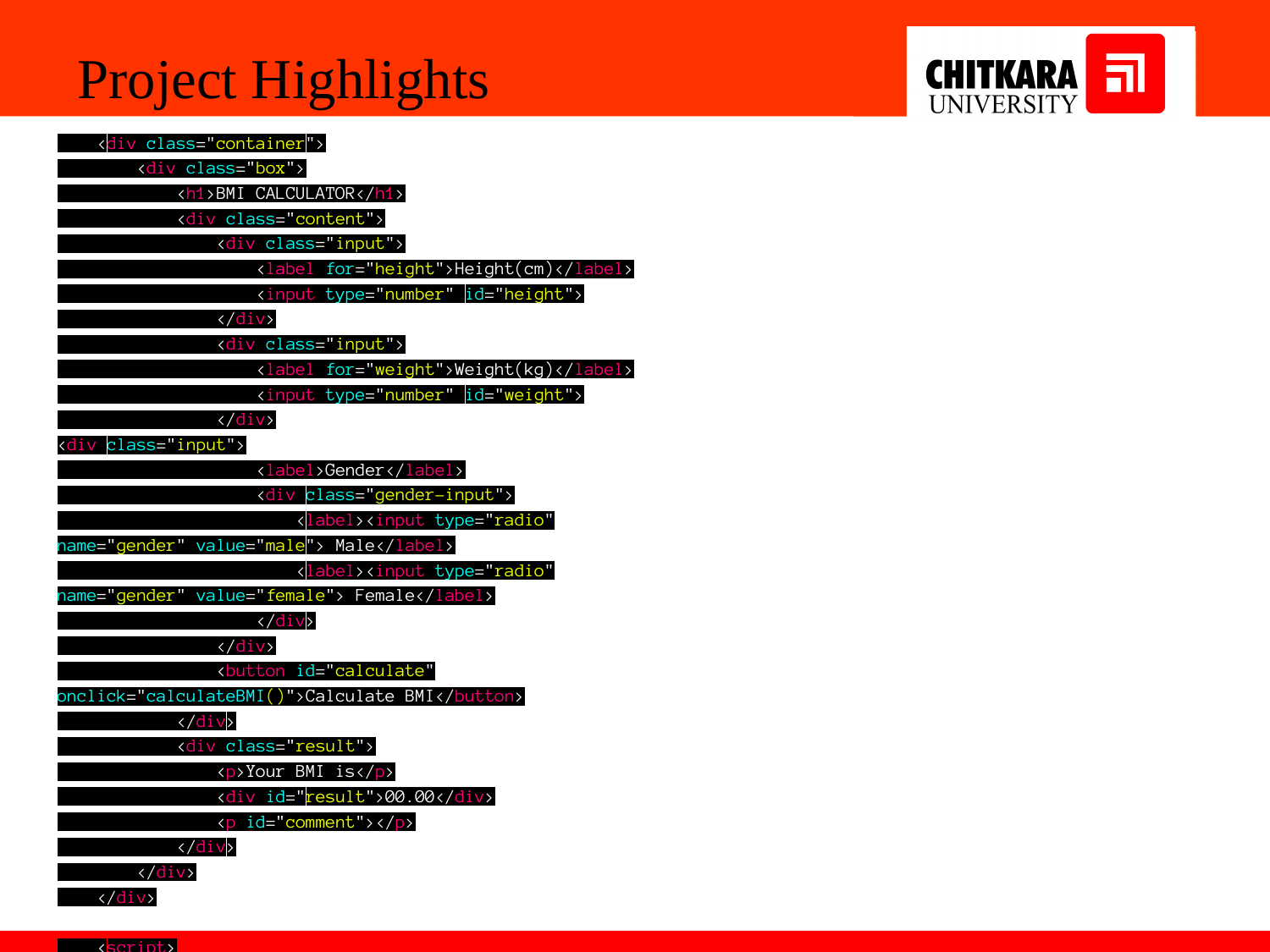

Project Highlights
    <div class="container">
        <div class="box">
            <h1>BMI CALCULATOR</h1>
            <div class="content">
                <div class="input">
                    <label for="height">Height(cm)</label>
                    <input type="number" id="height">
                </div>
                <div class="input">
                    <label for="weight">Weight(kg)</label>
                    <input type="number" id="weight">
                </div>
<div class="input">
                    <label>Gender</label>
                    <div class="gender-input">
                        <label><input type="radio" name="gender" value="male"> Male</label>
                        <label><input type="radio" name="gender" value="female"> Female</label>
                    </div>
                </div>
                <button id="calculate" onclick="calculateBMI()">Calculate BMI</button>
            </div>
            <div class="result">
                <p>Your BMI is</p>
                <div id="result">00.00</div>
                <p id="comment"></p>
            </div>
        </div>
    </div>
    <script>